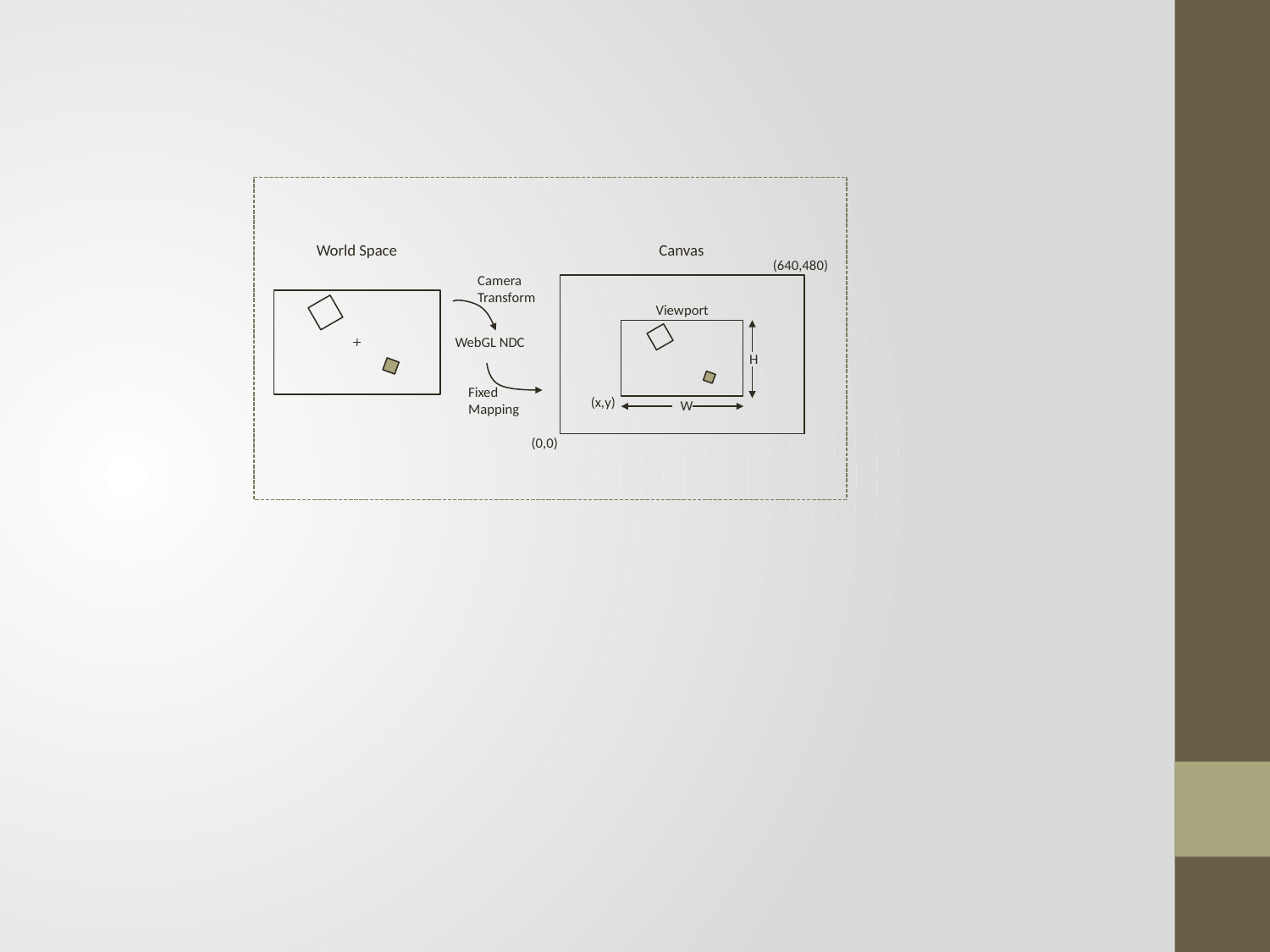

World Space
Canvas
(640,480)
Camera
Transform

Viewport

H

W
WebGL NDC

Fixed Mapping
(x,y)
(0,0)